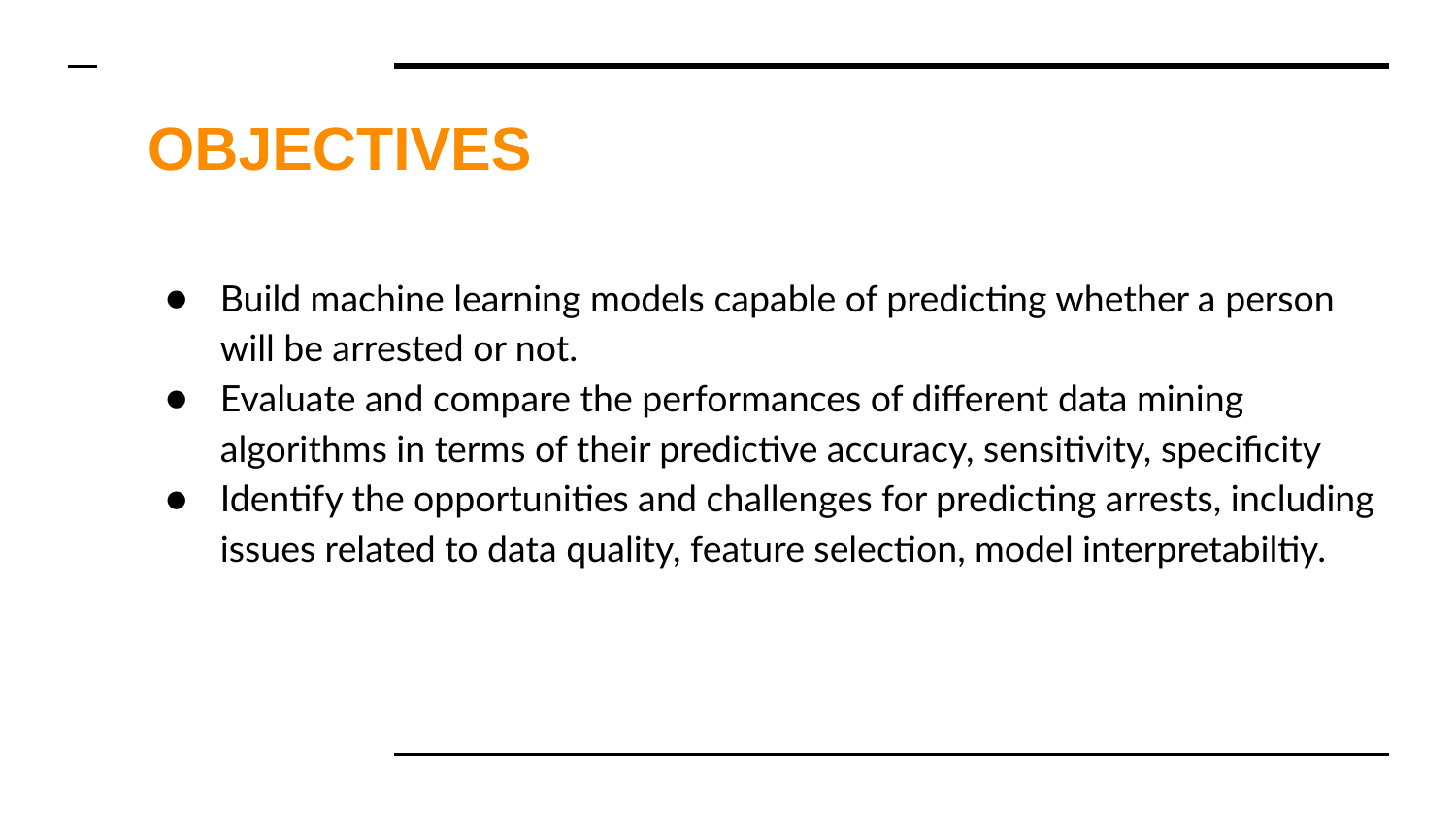

# OBJECTIVES
Build machine learning models capable of predicting whether a person will be arrested or not.
Evaluate and compare the performances of different data mining algorithms in terms of their predictive accuracy, sensitivity, specificity
Identify the opportunities and challenges for predicting arrests, including issues related to data quality, feature selection, model interpretabiltiy.